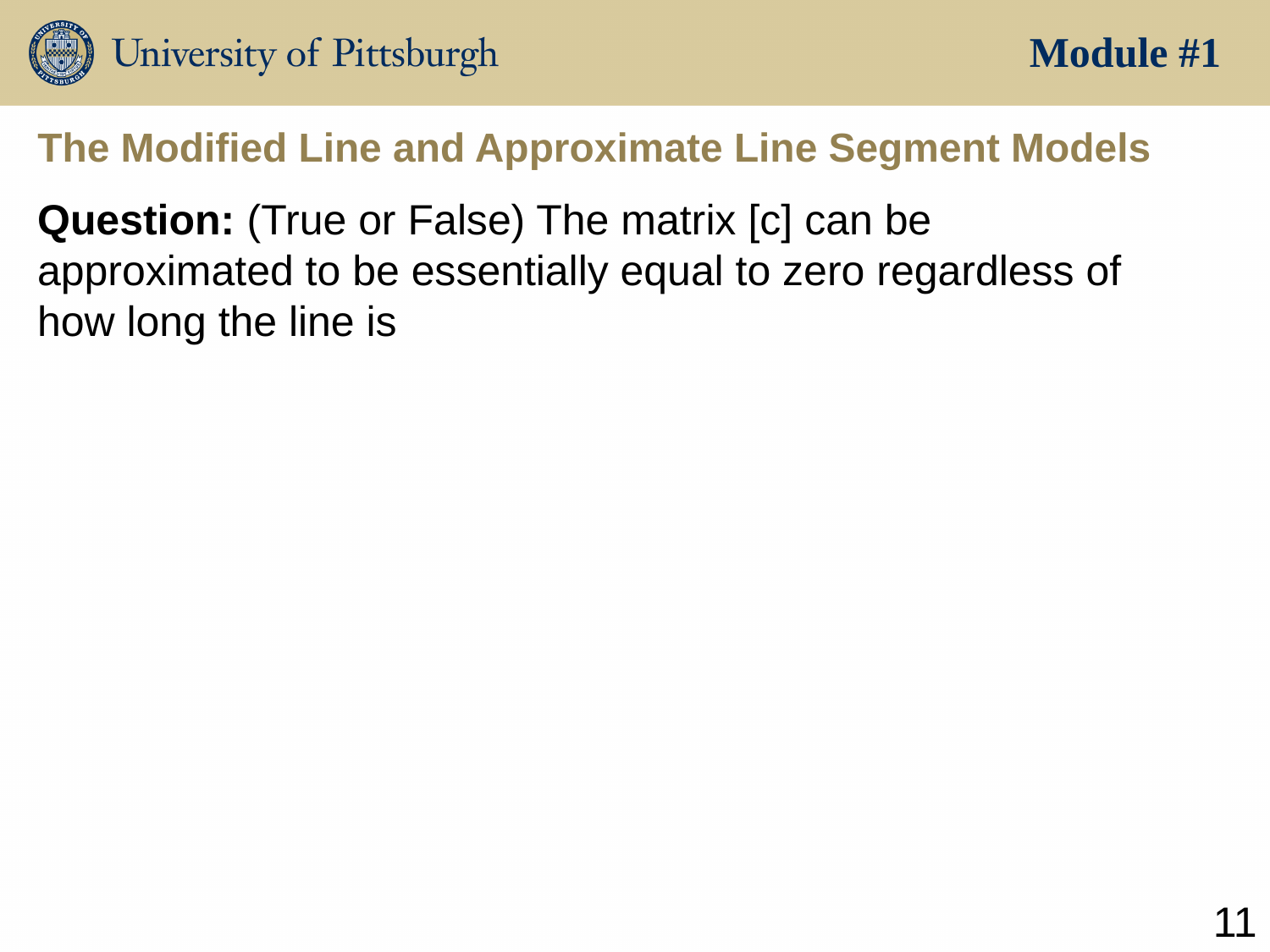

Module #1
# The Modified Line and Approximate Line Segment Models
Question: (True or False) The matrix [c] can be approximated to be essentially equal to zero regardless of how long the line is

11